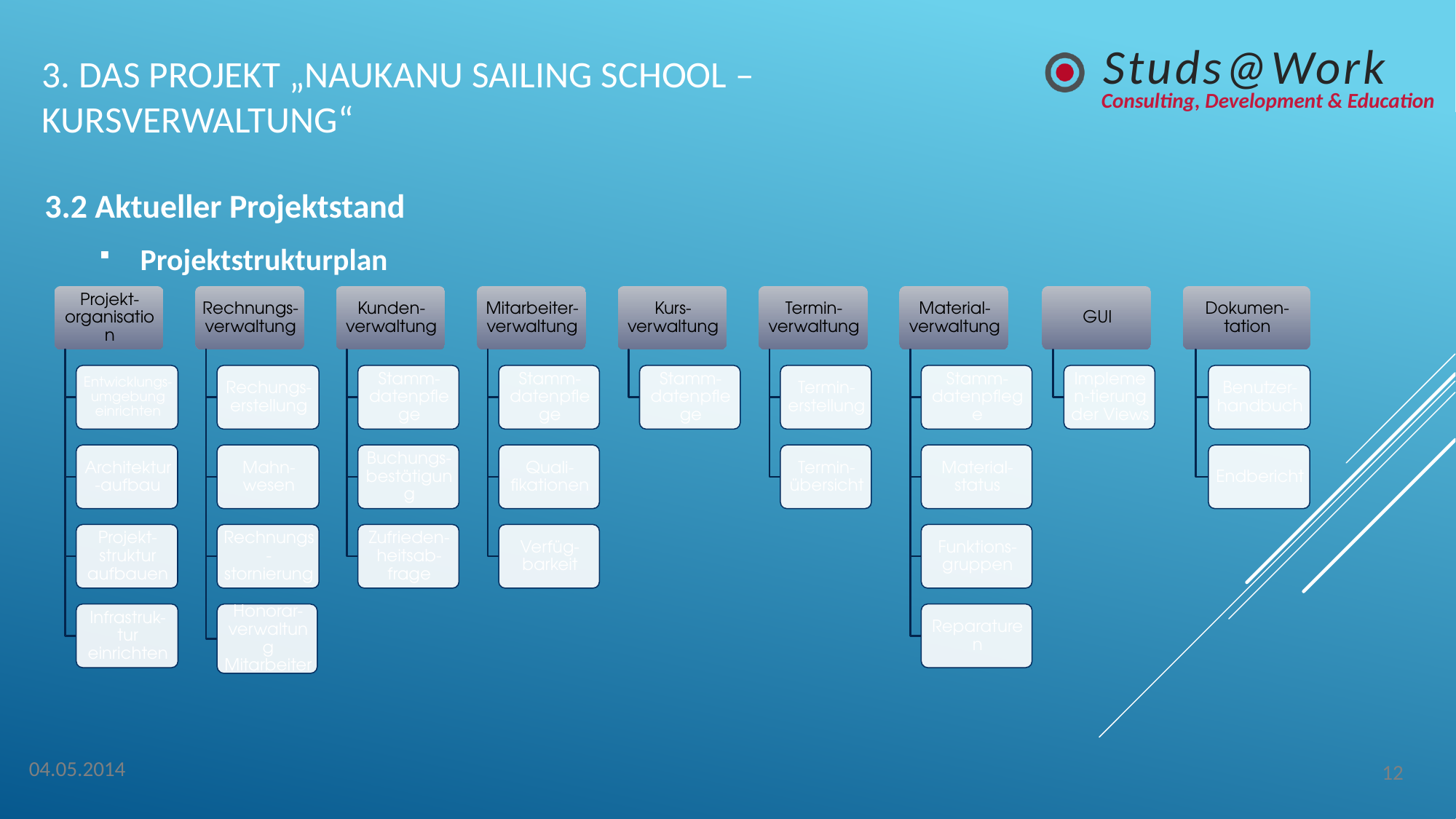

# 3. Das Projekt „Naukanu Sailing School – Kursverwaltung“
3.2 Aktueller Projektstand
Projektstrukturplan

Projekt-organisation
Entwicklungs-umgebung einrichten
Architektur-aufbau
Projekt-struktur aufbauen
Infrastruk-tur einrichten
Rechnungs-verwaltung
Rechungs-erstellung
Mahn-wesen
Rechnungs-stornierung
Honorar-verwaltung Mitarbeiter
Kunden-verwaltung
Stamm-datenpflege
Buchungs-bestätigung
Zufrieden-heitsab-frage
Mitarbeiter-verwaltung
Stamm-datenpflege
Quali-fikationen
Verfüg-barkeit
Kurs-verwaltung
Stamm-datenpflege
Termin-verwaltung
Termin-erstellung
Termin-übersicht
Material-verwaltung
Stamm-datenpflege
Material-status
Funktions-gruppen
Reparaturen
GUI
Implemen-tierung der Views
Dokumen-tation
Benutzer-handbuch
Endbericht
12
04.05.2014